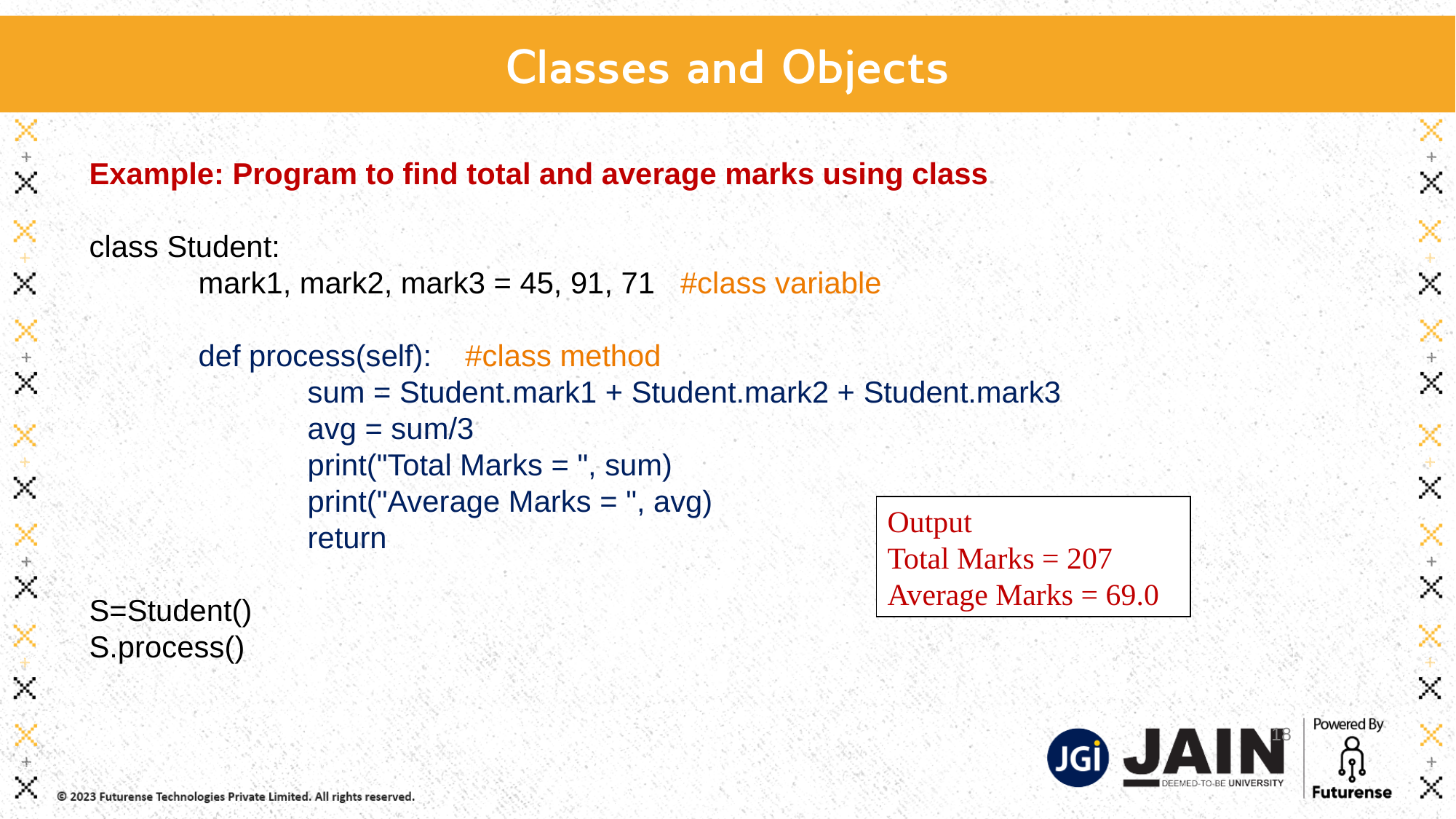

Classes and Objects
Example: Program to find total and average marks using class

class Student:
	mark1, mark2, mark3 = 45, 91, 71   #class variable

	def process(self):    #class method
		sum = Student.mark1 + Student.mark2 + Student.mark3
		avg = sum/3
		print("Total Marks = ", sum)
		print("Average Marks = ", avg)
		return

S=Student()
S.process()
Output
Total Marks = 207
Average Marks = 69.0
18